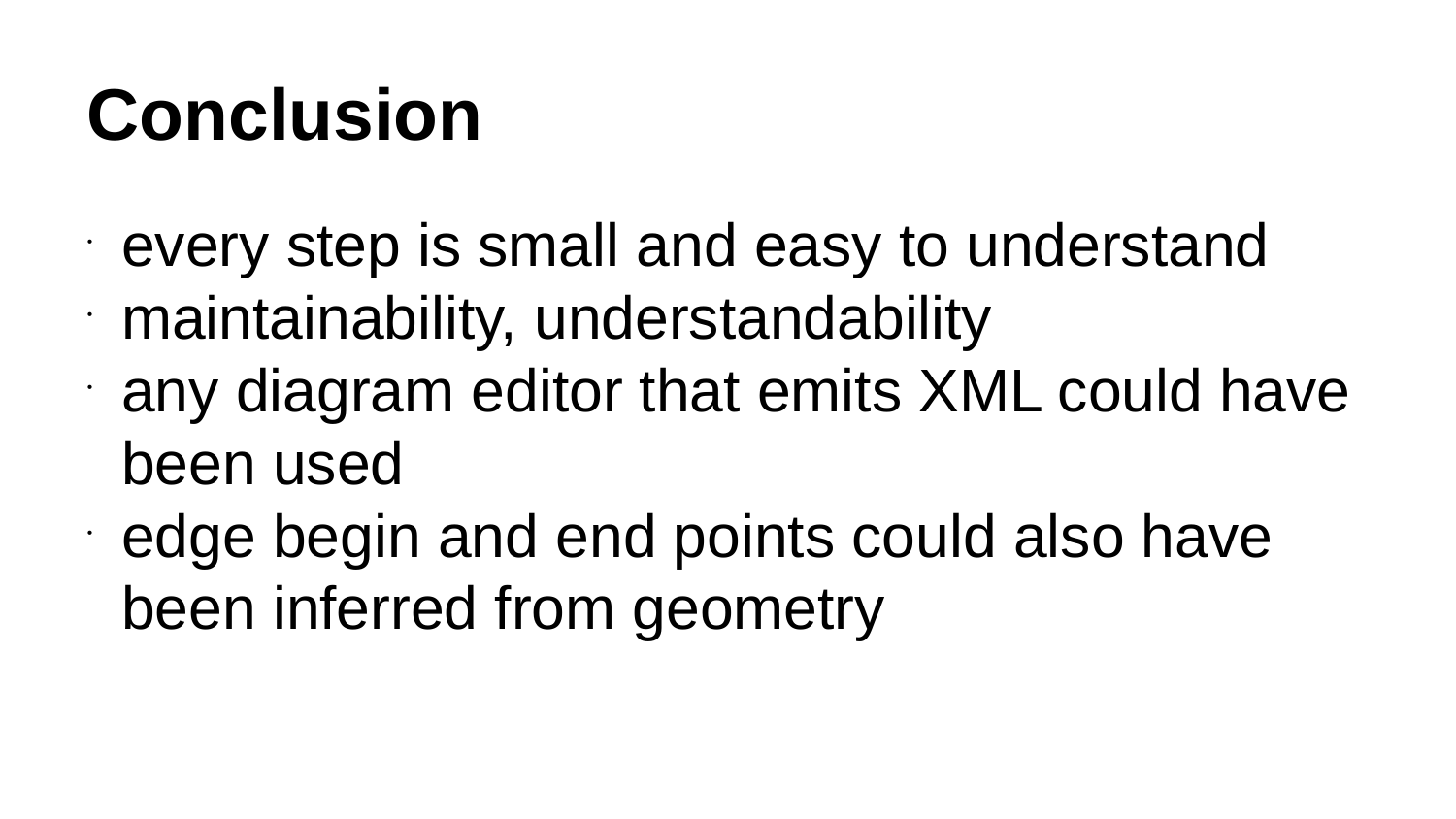

Conclusion
every step is small and easy to understand
maintainability, understandability
any diagram editor that emits XML could have been used
edge begin and end points could also have been inferred from geometry